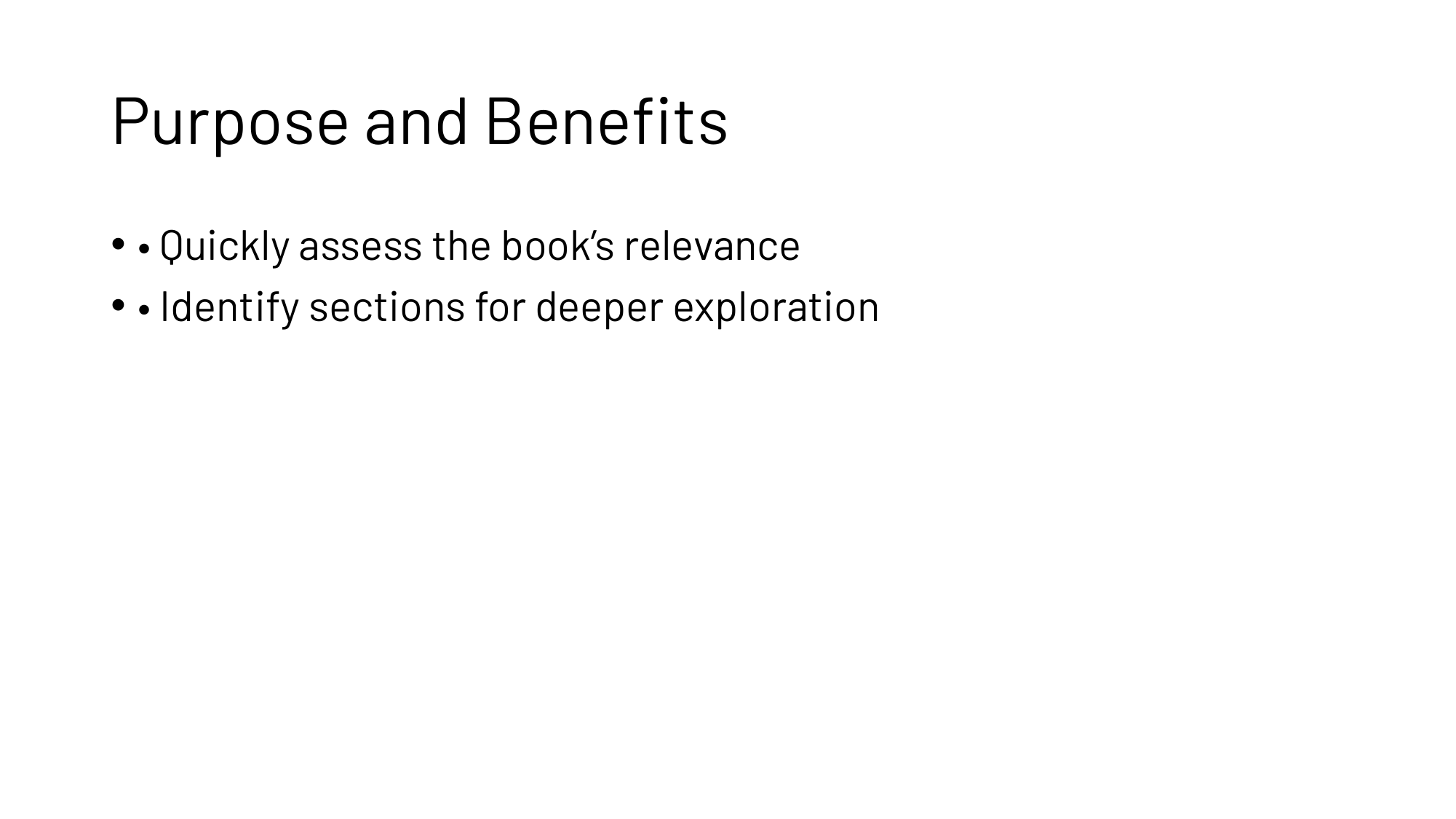

# Purpose and Benefits
• Quickly assess the book’s relevance
• Identify sections for deeper exploration